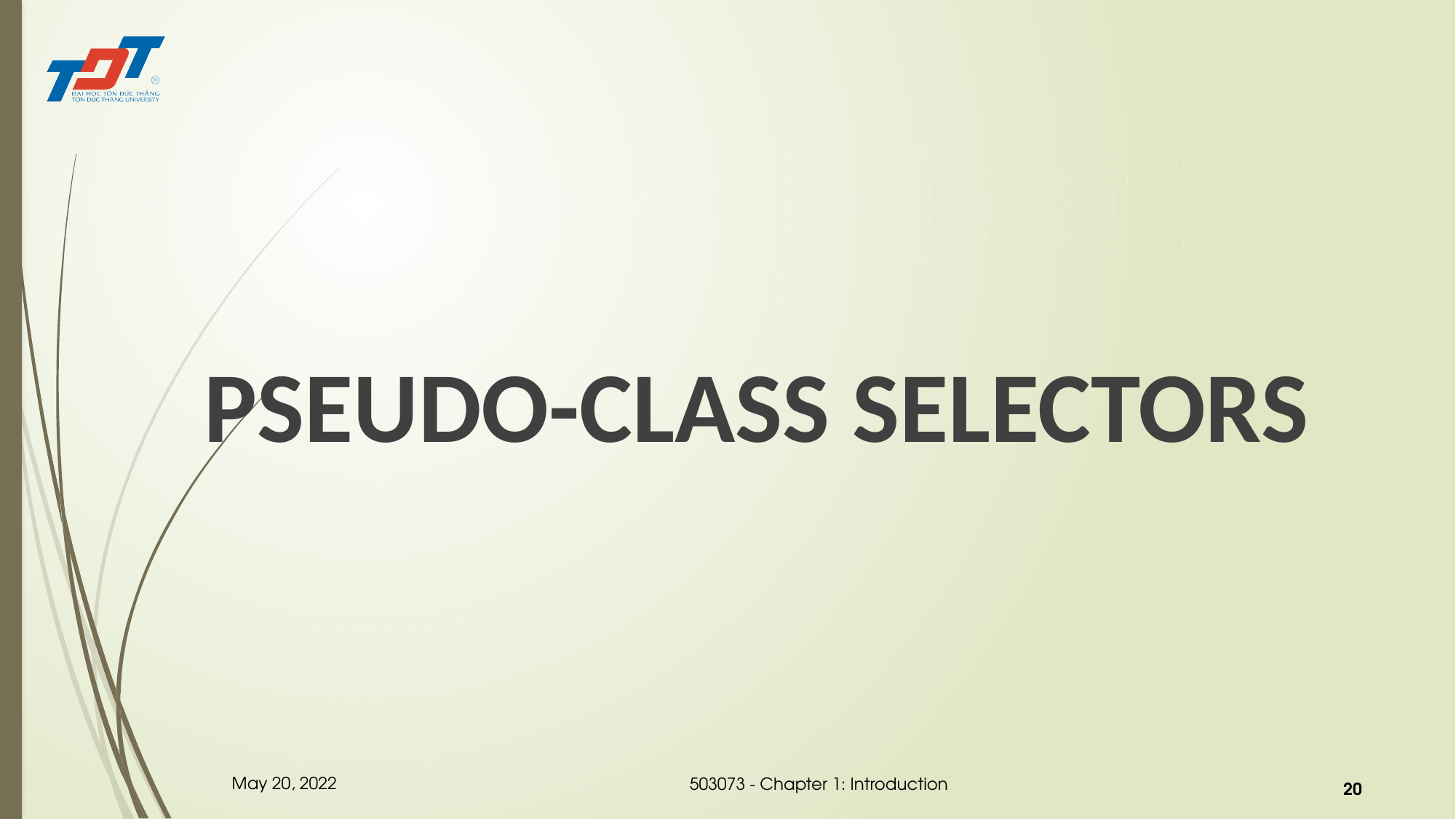

#
PSEUDO-CLASS SELECTORS
May 20, 2022
20
503073 - Chapter 1: Introduction